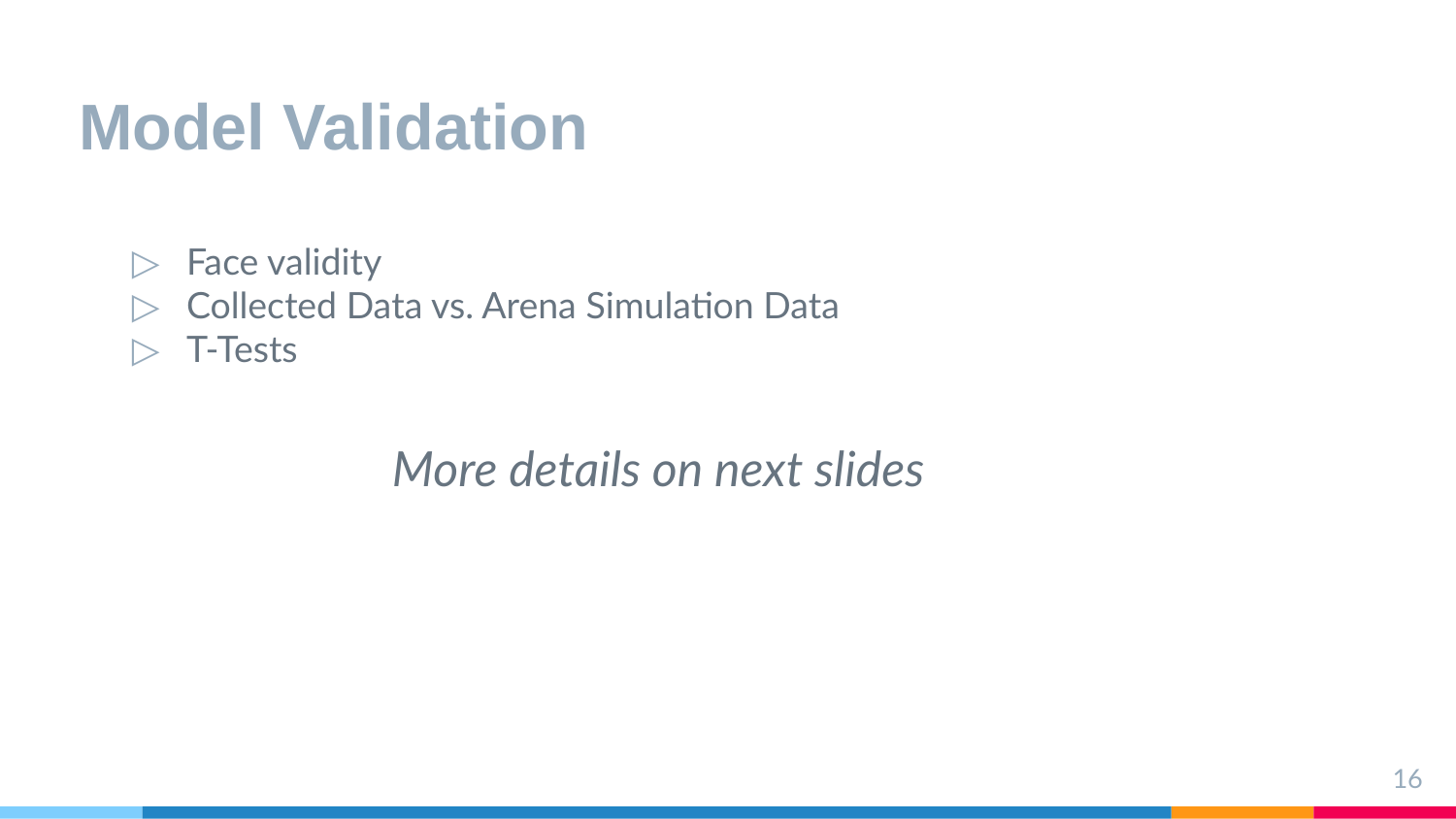

# Model Validation
Face validity
Collected Data vs. Arena Simulation Data
T-Tests

More details on next slides
16